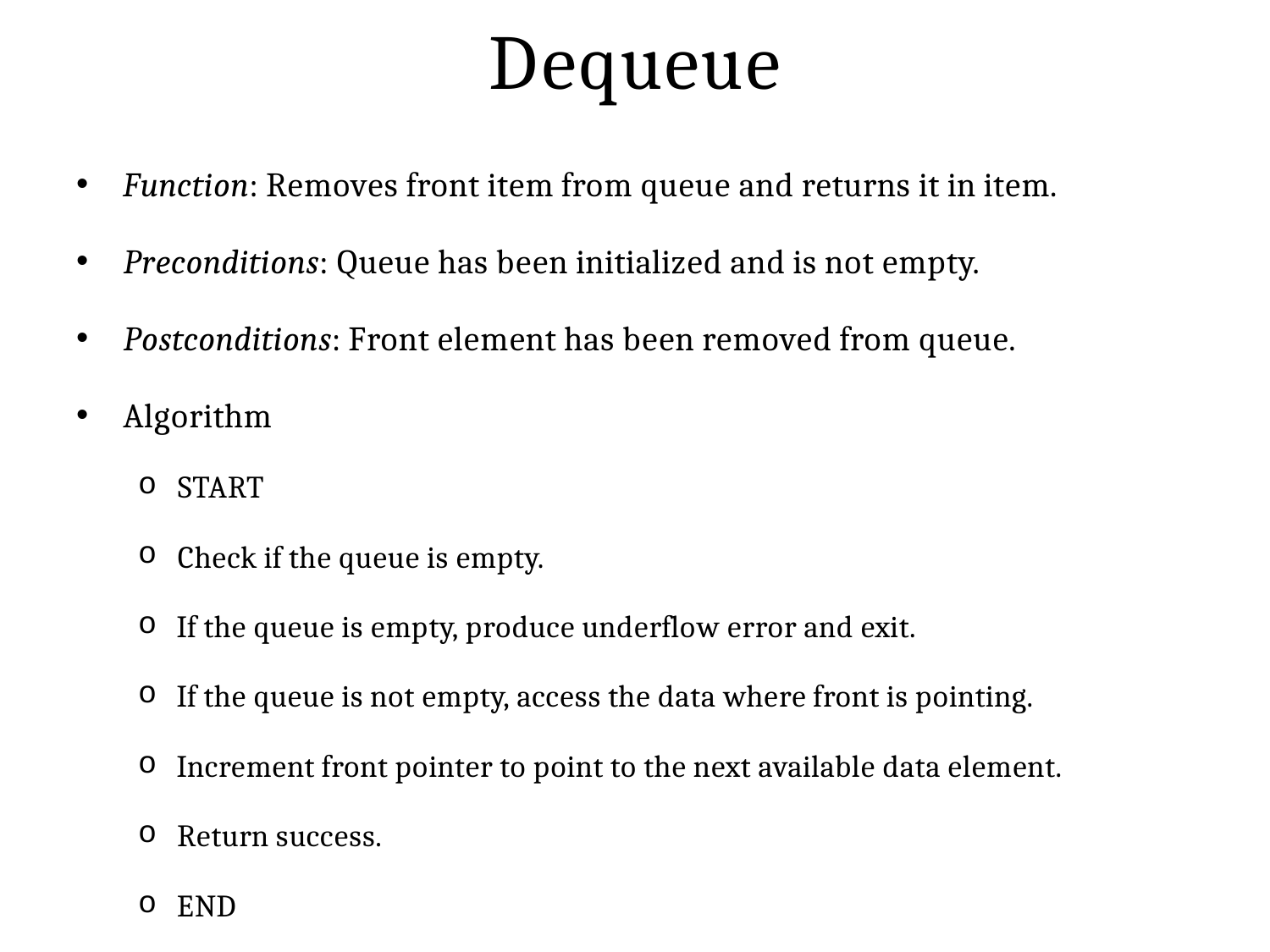

# Dequeue
Function: Removes front item from queue and returns it in item.
Preconditions: Queue has been initialized and is not empty.
Postconditions: Front element has been removed from queue.
Algorithm
START
Check if the queue is empty.
If the queue is empty, produce underflow error and exit.
If the queue is not empty, access the data where front is pointing.
Increment front pointer to point to the next available data element.
Return success.
END